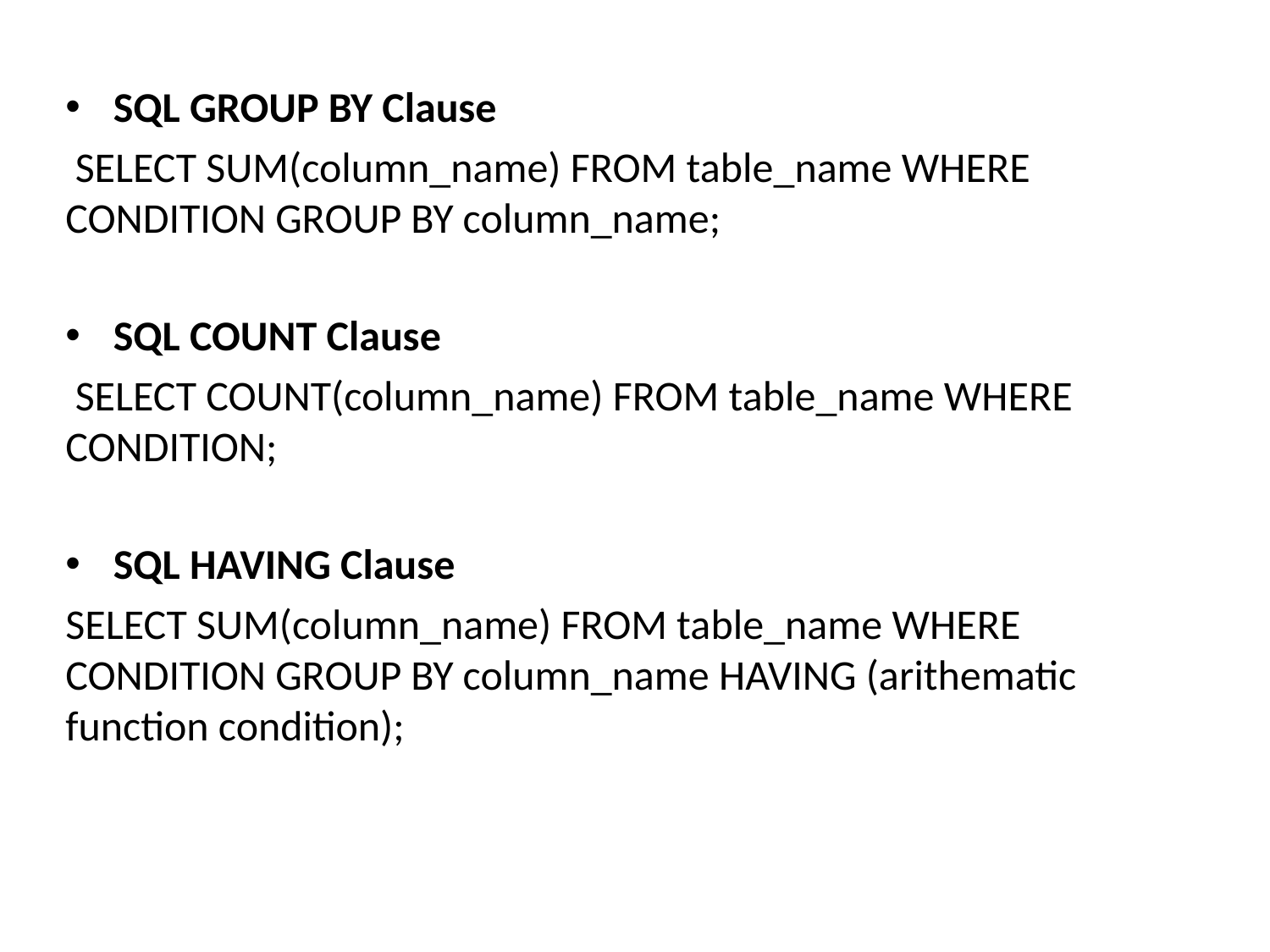

SQL GROUP BY Clause
 SELECT SUM(column_name) FROM table_name WHERE CONDITION GROUP BY column_name;

SQL COUNT Clause
 SELECT COUNT(column_name) FROM table_name WHERE CONDITION;

SQL HAVING Clause
SELECT SUM(column_name) FROM table_name WHERE CONDITION GROUP BY column_name HAVING (arithematic function condition);